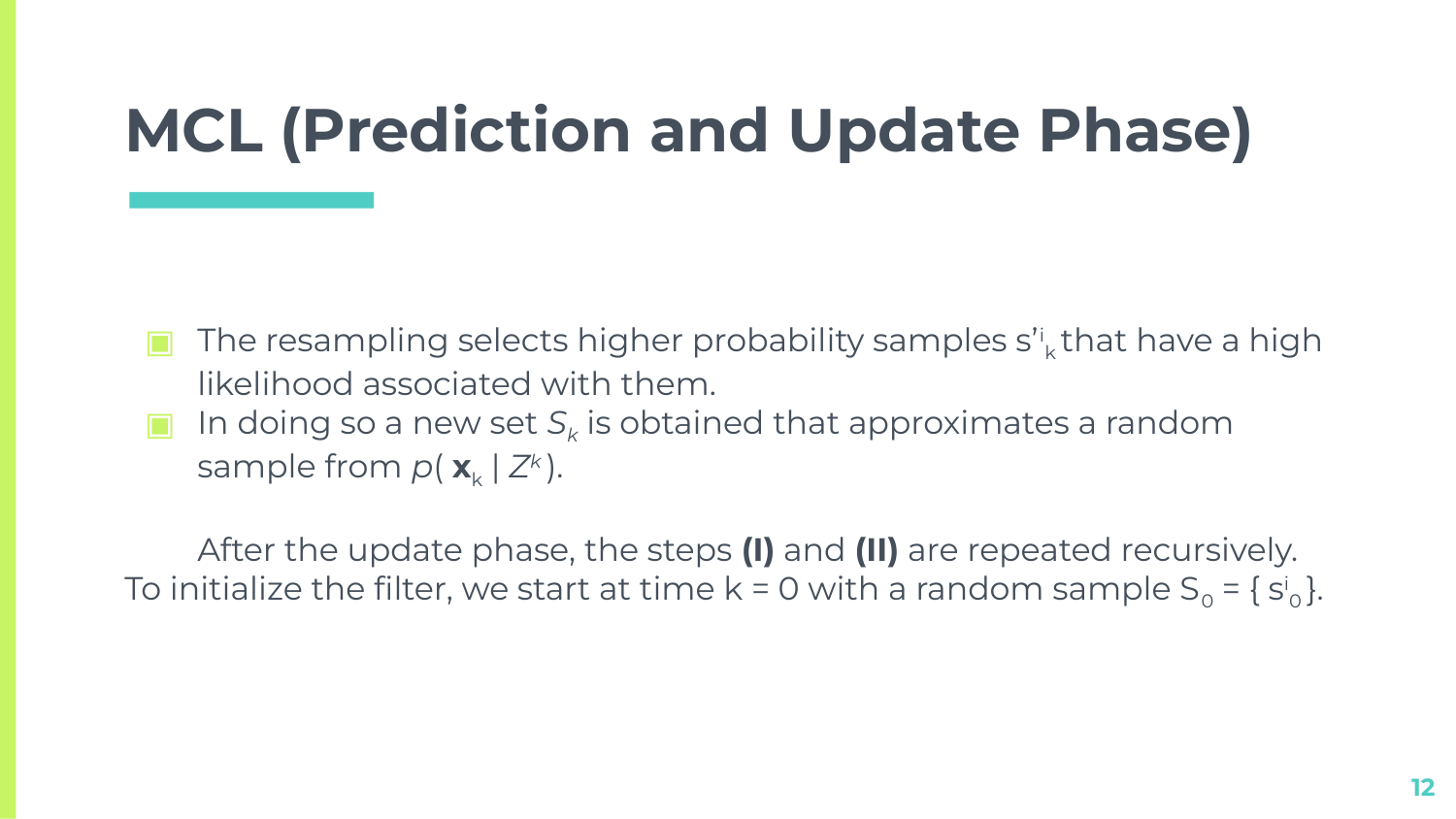

# MCL (Prediction and Update Phase)
The resampling selects higher probability samples s’ik that have a high likelihood associated with them.
In doing so a new set Sk is obtained that approximates a random sample from p( xk | Zk ).

After the update phase, the steps (I) and (II) are repeated recursively. To initialize the filter, we start at time k = 0 with a random sample S0 = { si0 }.
12